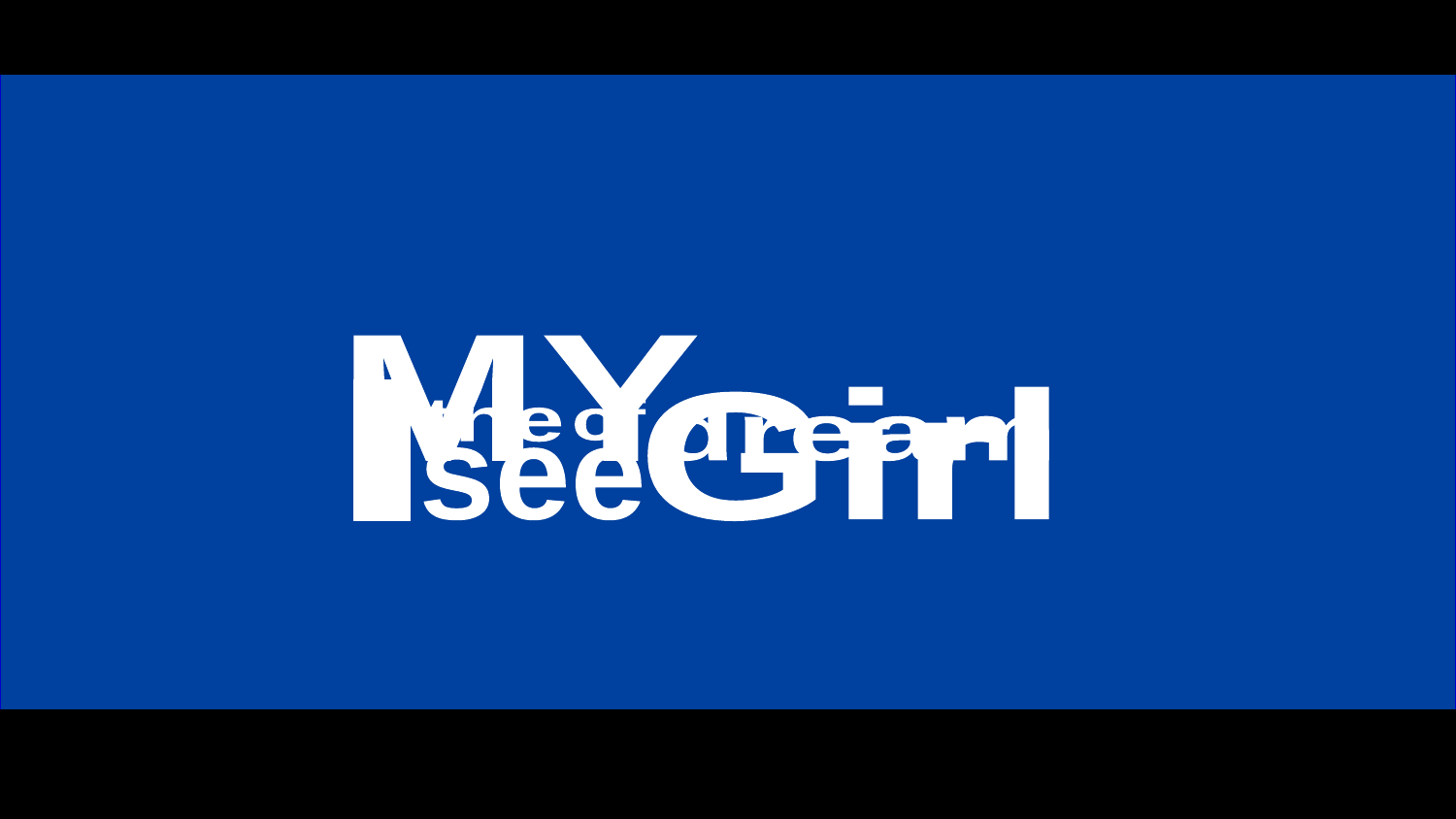

MY
I
the
see
Girl
of
dream